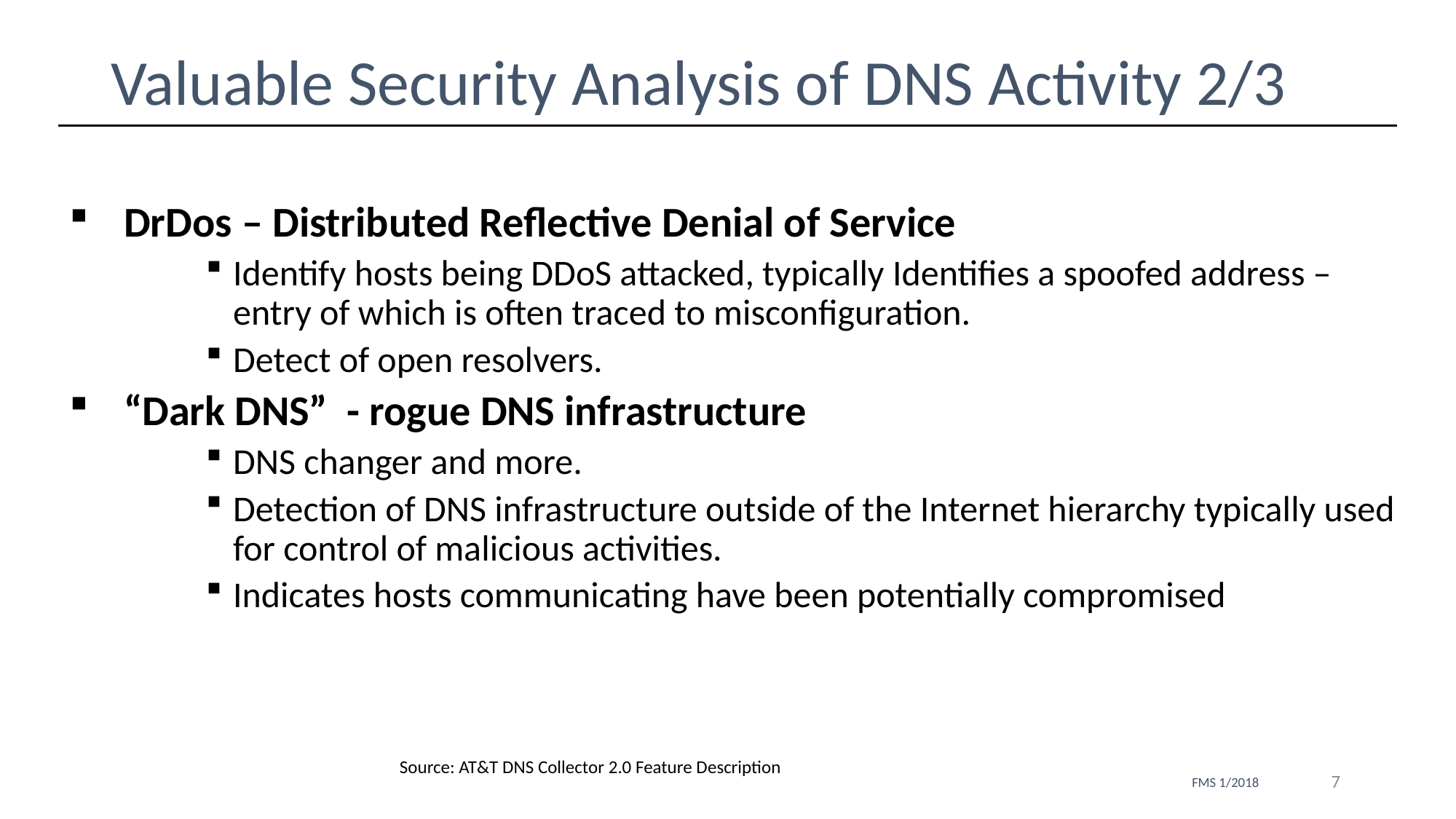

# Valuable Security Analysis of DNS Activity 2/3
DrDos – Distributed Reflective Denial of Service
Identify hosts being DDoS attacked, typically Identifies a spoofed address – entry of which is often traced to misconfiguration.
Detect of open resolvers.
“Dark DNS”  - rogue DNS infrastructure
DNS changer and more.
Detection of DNS infrastructure outside of the Internet hierarchy typically used for control of malicious activities.
Indicates hosts communicating have been potentially compromised

Source: AT&T DNS Collector 2.0 Feature Description
7